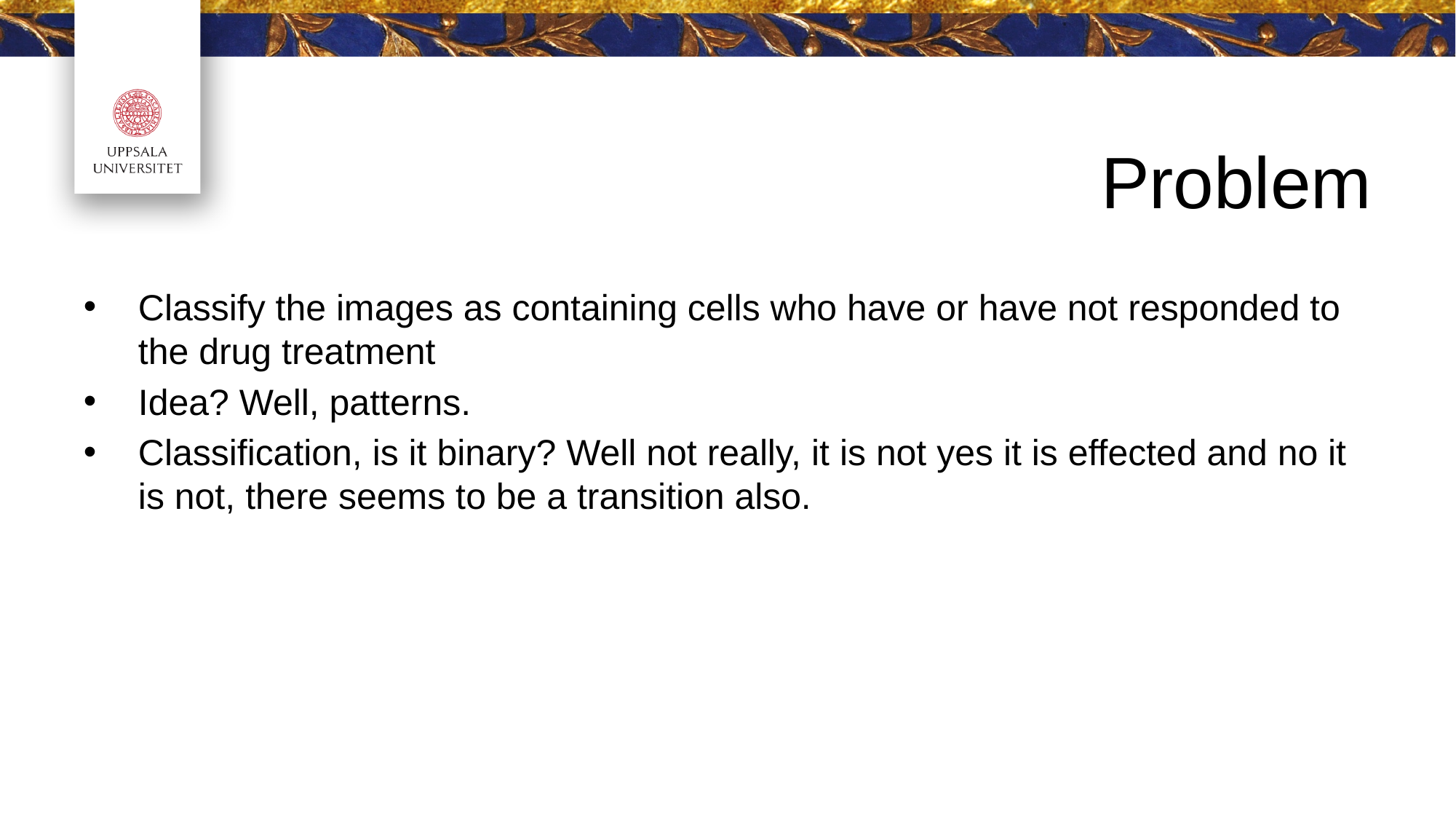

# Problem
Classify the images as containing cells who have or have not responded to the drug treatment
Idea? Well, patterns.
Classification, is it binary? Well not really, it is not yes it is effected and no it is not, there seems to be a transition also.